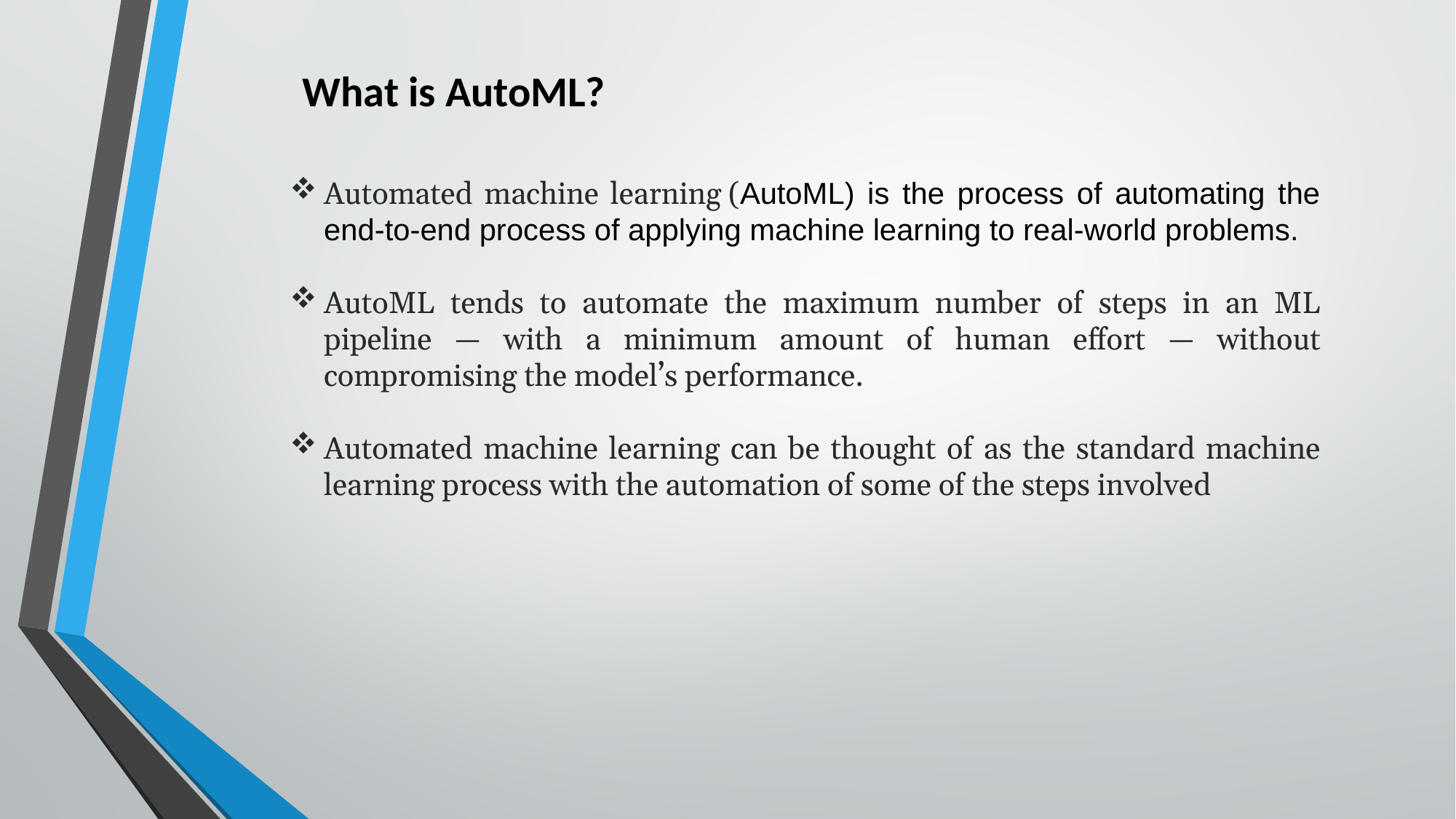

What is AutoML?

Automated machine learning (AutoML) is the process of automating the end-to-end process of applying machine learning to real-world problems.

AutoML tends to automate the maximum number of steps in an ML pipeline — with a minimum amount of human effort — without compromising the model’s performance.

Automated machine learning can be thought of as the standard machine learning process with the automation of some of the steps involved